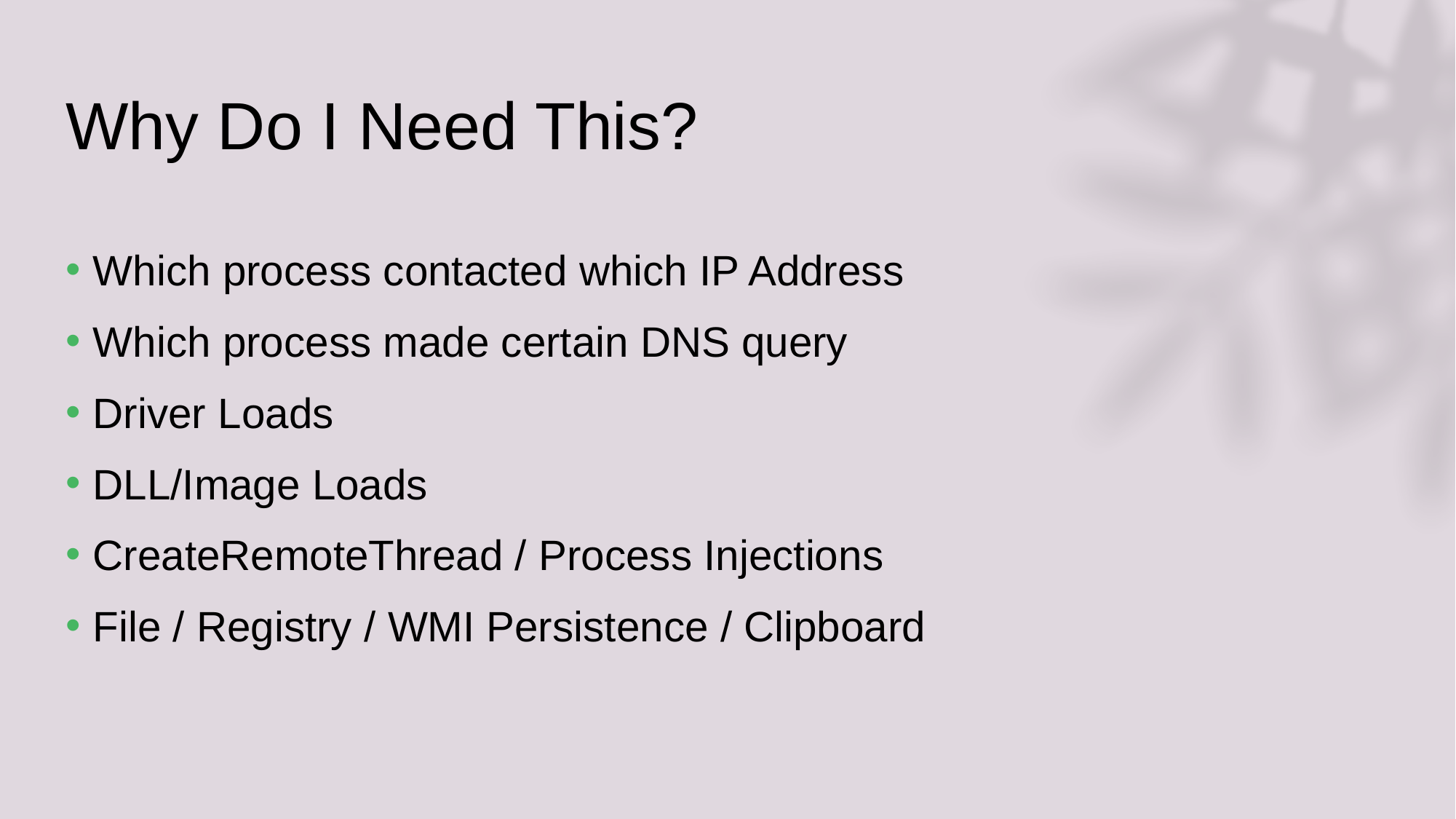

# Why Do I Need This?
Which process contacted which IP Address
Which process made certain DNS query
Driver Loads
DLL/Image Loads
CreateRemoteThread / Process Injections
File / Registry / WMI Persistence / Clipboard